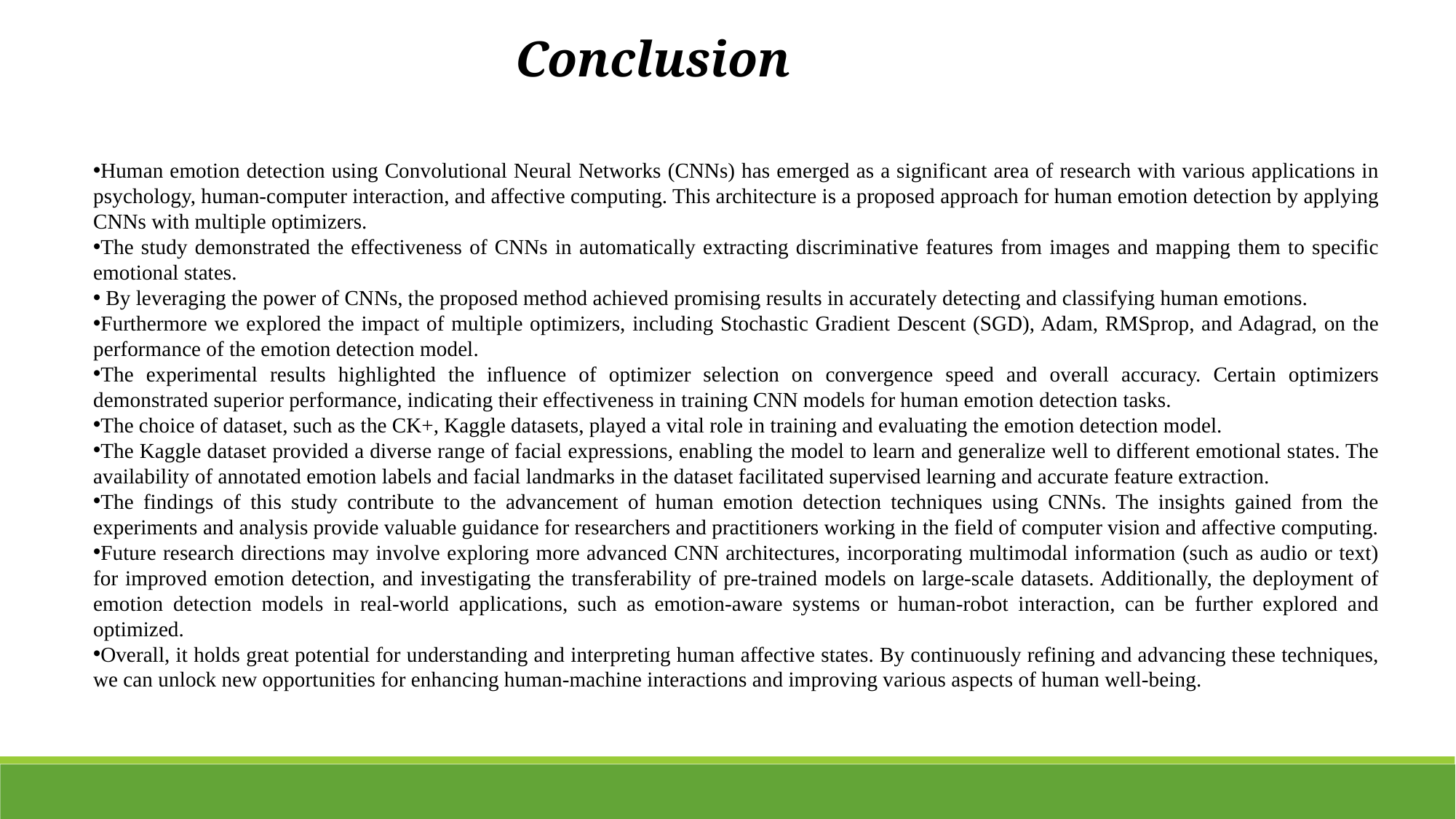

Conclusion
Human emotion detection using Convolutional Neural Networks (CNNs) has emerged as a significant area of research with various applications in psychology, human-computer interaction, and affective computing. This architecture is a proposed approach for human emotion detection by applying CNNs with multiple optimizers.
The study demonstrated the effectiveness of CNNs in automatically extracting discriminative features from images and mapping them to specific emotional states.
 By leveraging the power of CNNs, the proposed method achieved promising results in accurately detecting and classifying human emotions.
Furthermore we explored the impact of multiple optimizers, including Stochastic Gradient Descent (SGD), Adam, RMSprop, and Adagrad, on the performance of the emotion detection model.
The experimental results highlighted the influence of optimizer selection on convergence speed and overall accuracy. Certain optimizers demonstrated superior performance, indicating their effectiveness in training CNN models for human emotion detection tasks.
The choice of dataset, such as the CK+, Kaggle datasets, played a vital role in training and evaluating the emotion detection model.
The Kaggle dataset provided a diverse range of facial expressions, enabling the model to learn and generalize well to different emotional states. The availability of annotated emotion labels and facial landmarks in the dataset facilitated supervised learning and accurate feature extraction.
The findings of this study contribute to the advancement of human emotion detection techniques using CNNs. The insights gained from the experiments and analysis provide valuable guidance for researchers and practitioners working in the field of computer vision and affective computing.
Future research directions may involve exploring more advanced CNN architectures, incorporating multimodal information (such as audio or text) for improved emotion detection, and investigating the transferability of pre-trained models on large-scale datasets. Additionally, the deployment of emotion detection models in real-world applications, such as emotion-aware systems or human-robot interaction, can be further explored and optimized.
Overall, it holds great potential for understanding and interpreting human affective states. By continuously refining and advancing these techniques, we can unlock new opportunities for enhancing human-machine interactions and improving various aspects of human well-being.